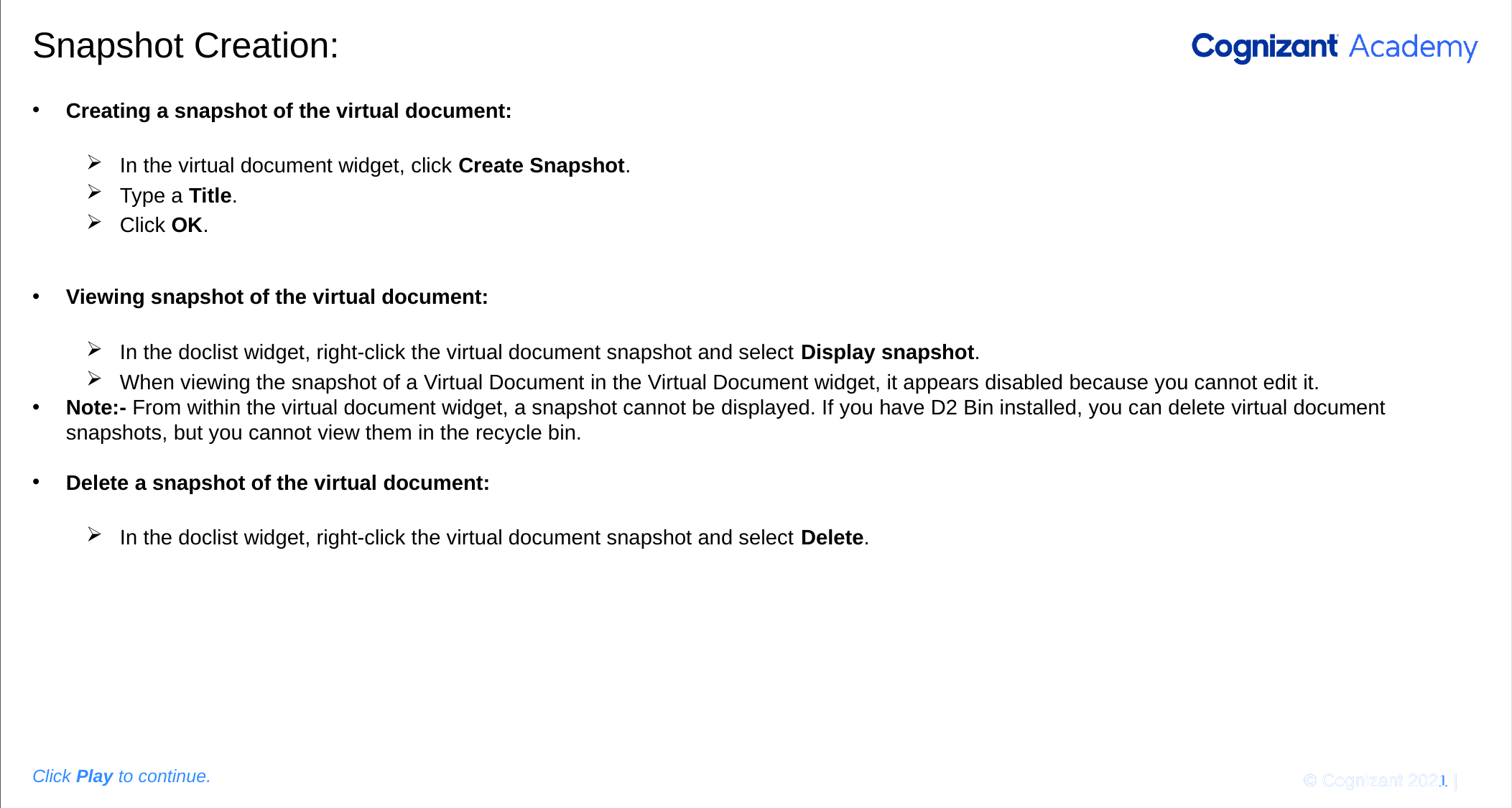

Please add the graphic description here.
# Snapshot Creation:
Creating a snapshot of the virtual document:

In the virtual document widget, click Create Snapshot.
Type a Title.
Click OK.

Viewing snapshot of the virtual document:

In the doclist widget, right-click the virtual document snapshot and select Display snapshot.
When viewing the snapshot of a Virtual Document in the Virtual Document widget, it appears disabled because you cannot edit it.
Note:- From within the virtual document widget, a snapshot cannot be displayed. If you have D2 Bin installed, you can delete virtual document snapshots, but you cannot view them in the recycle bin.

Delete a snapshot of the virtual document:

In the doclist widget, right-click the virtual document snapshot and select Delete.
© Cognizant 2020 |
Click Play to continue.